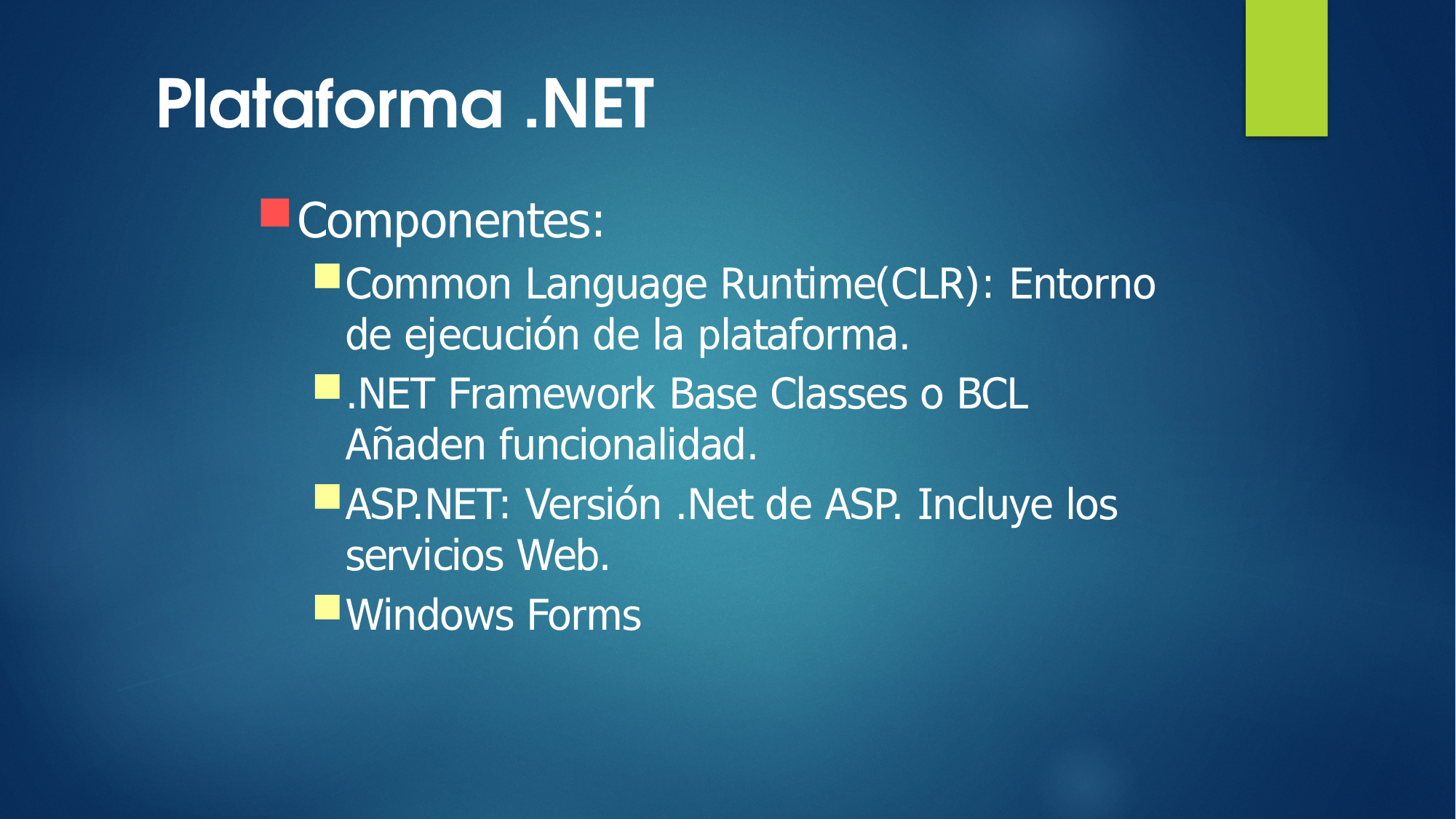

Plataforma .NET
Componentes:
Common Language Runtime(CLR): Entorno de ejecución de la plataforma.
.NET Framework Base Classes o BCL Añaden funcionalidad.
ASP.NET: Versión .Net de ASP. Incluye los servicios Web.
Windows Forms